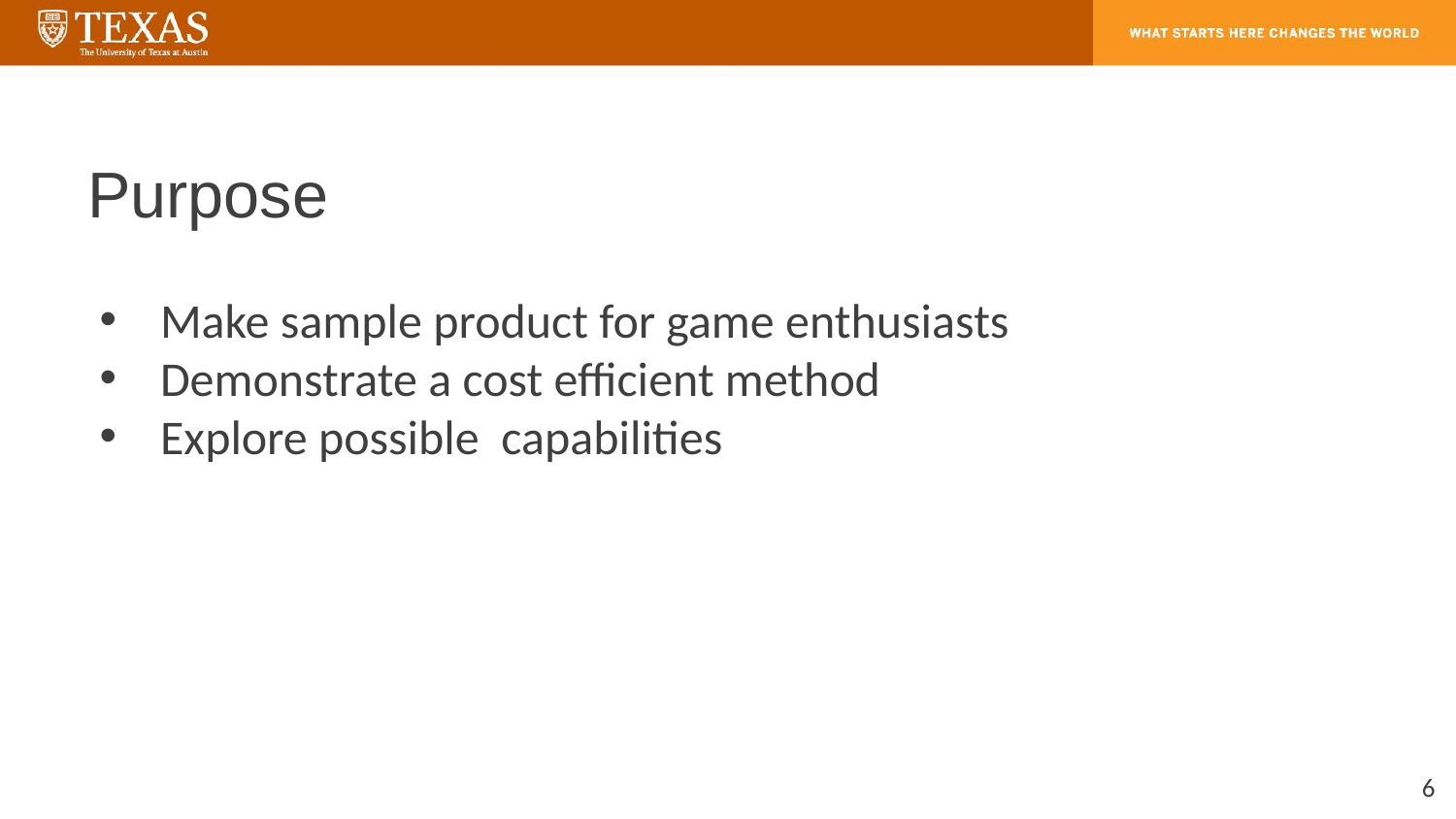

# Purpose
Make sample product for game enthusiasts
Demonstrate a cost efficient method
Explore possible  capabilities
6